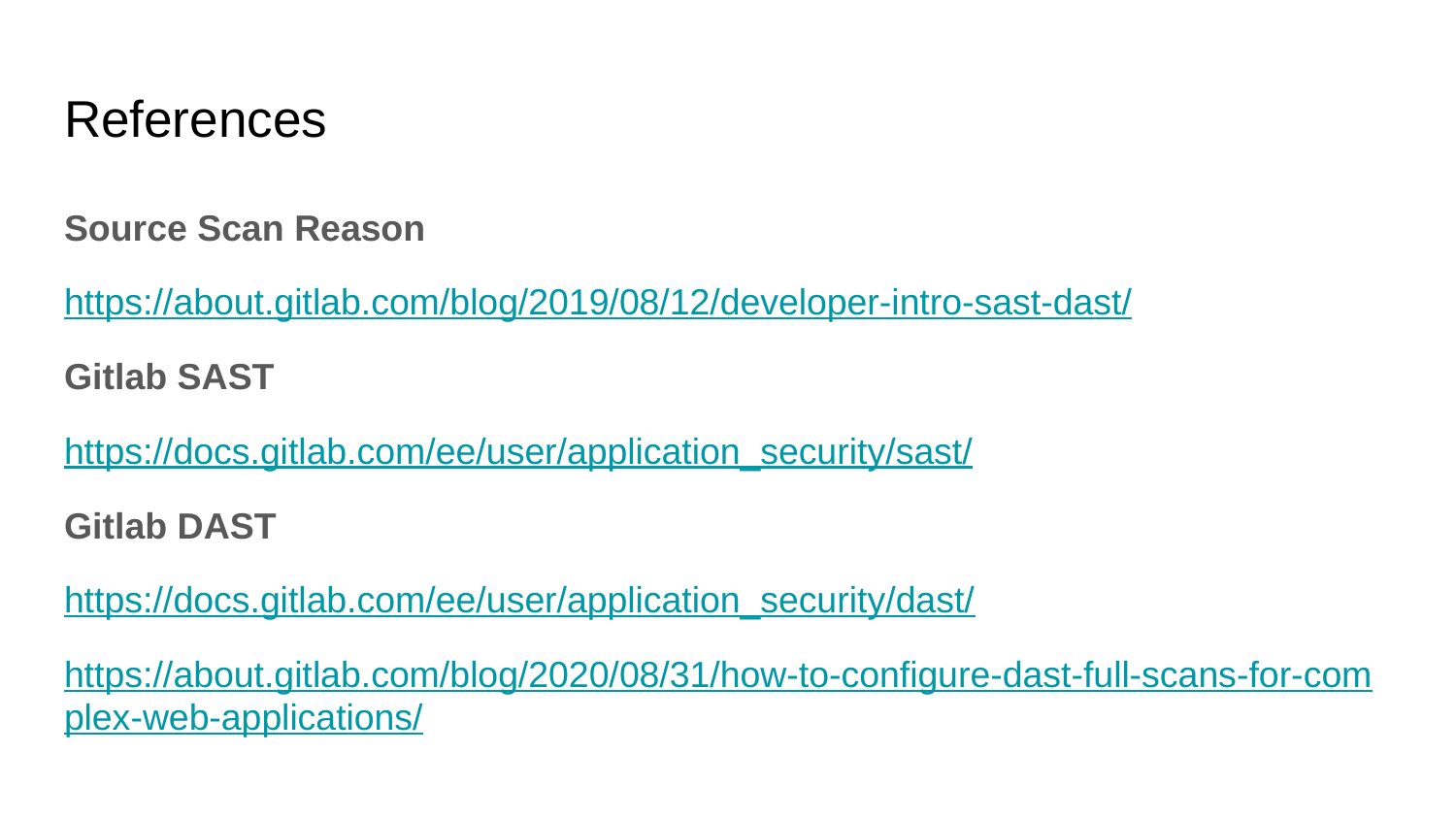

# References
Source Scan Reason
https://about.gitlab.com/blog/2019/08/12/developer-intro-sast-dast/
Gitlab SAST
https://docs.gitlab.com/ee/user/application_security/sast/
Gitlab DAST
https://docs.gitlab.com/ee/user/application_security/dast/
https://about.gitlab.com/blog/2020/08/31/how-to-configure-dast-full-scans-for-complex-web-applications/